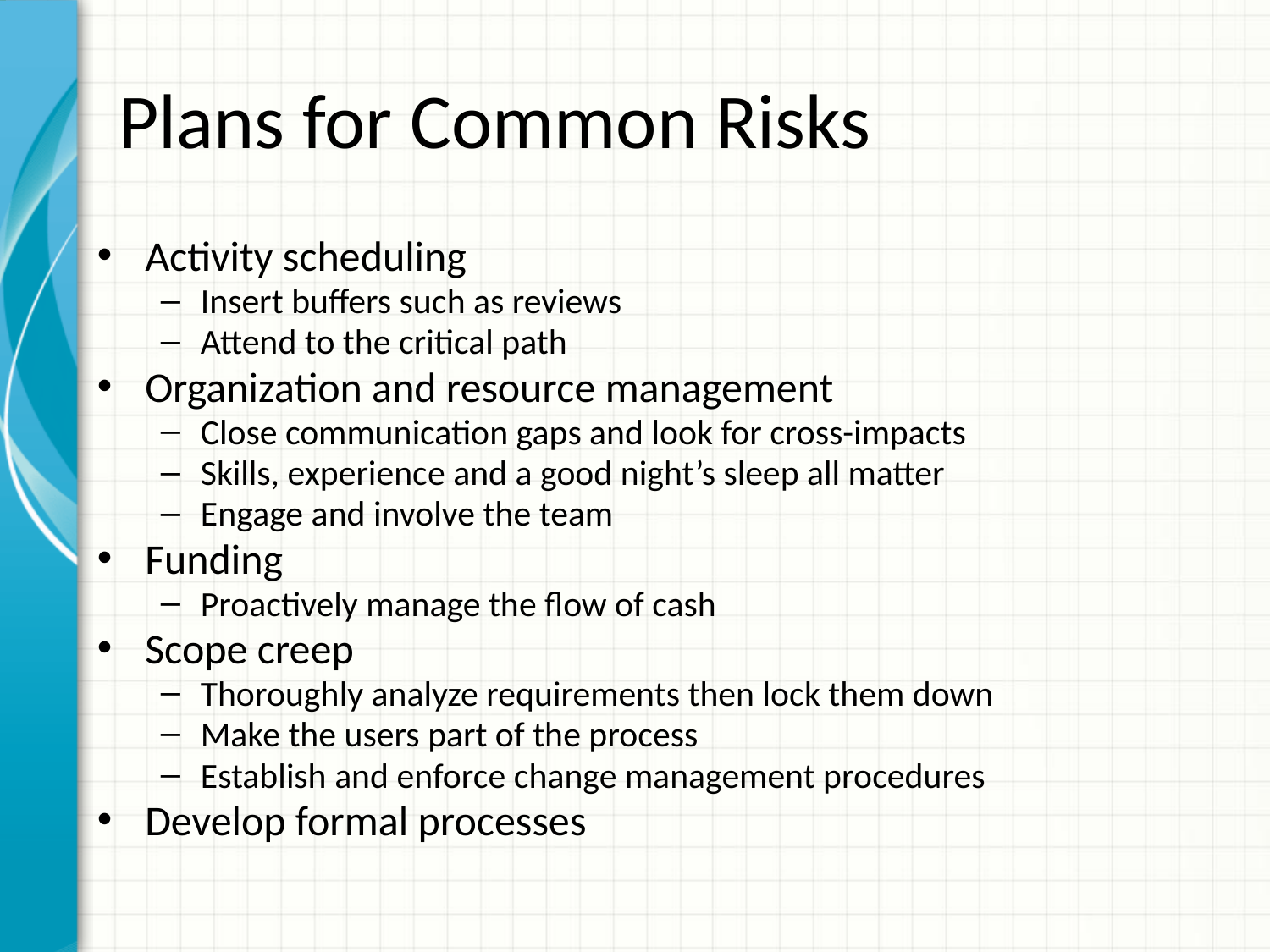

# Plans for Common Risks
Activity scheduling
Insert buffers such as reviews
Attend to the critical path
Organization and resource management
Close communication gaps and look for cross-impacts
Skills, experience and a good night’s sleep all matter
Engage and involve the team
Funding
Proactively manage the flow of cash
Scope creep
Thoroughly analyze requirements then lock them down
Make the users part of the process
Establish and enforce change management procedures
Develop formal processes